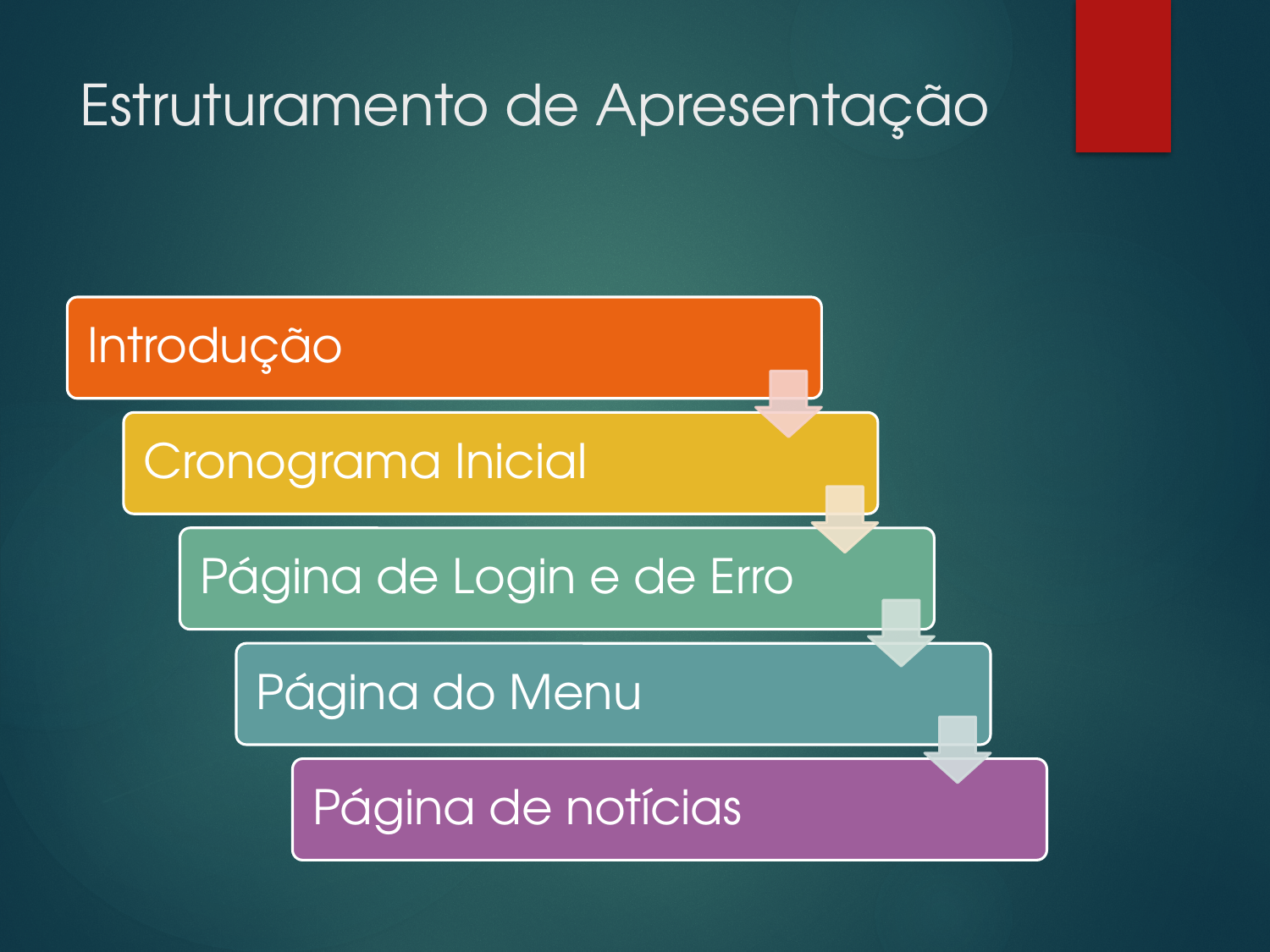

# Estruturamento de Apresentação
Introdução
Cronograma Inicial
Página de Login e de Erro
Página do Menu
Página de notícias